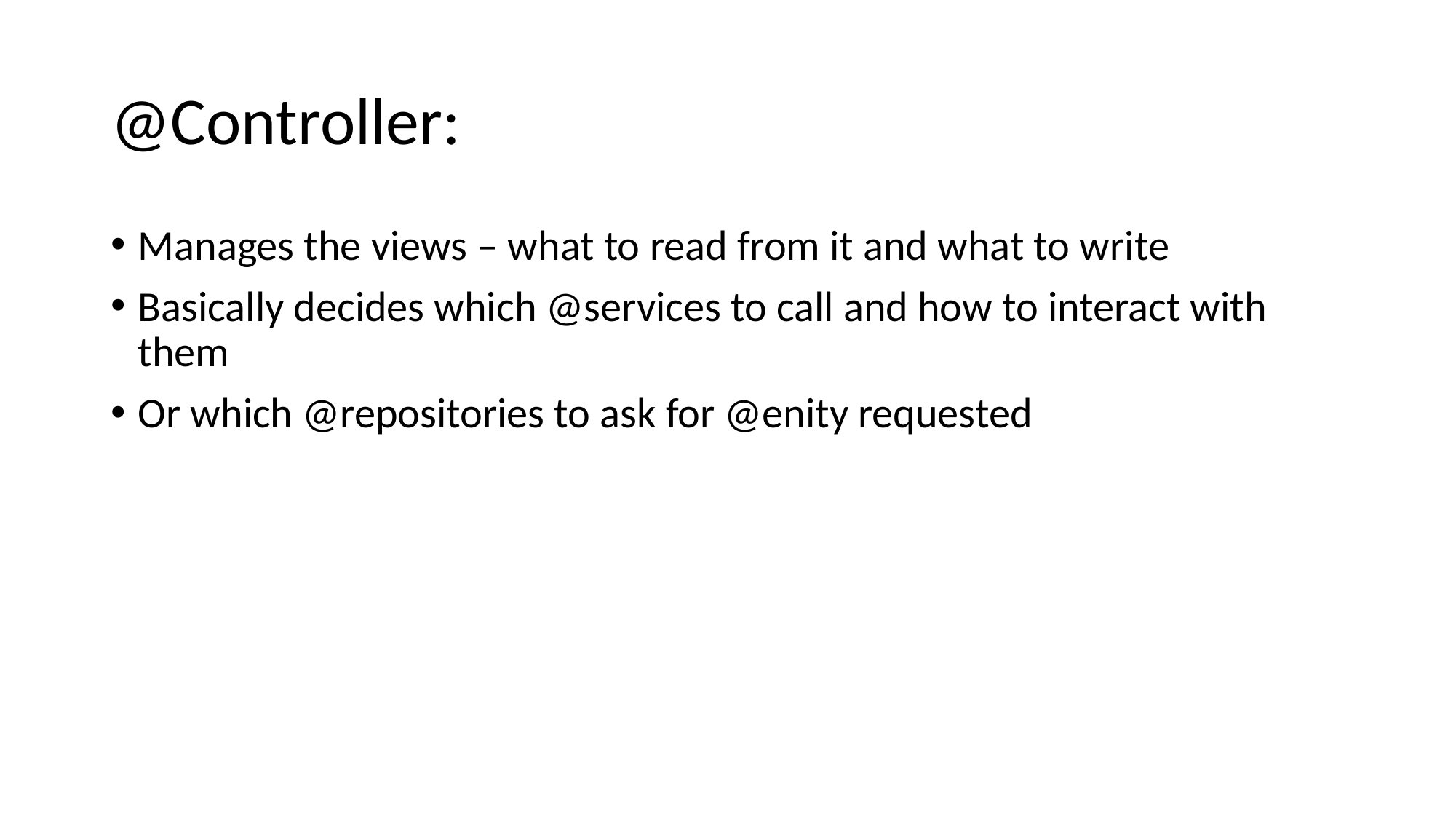

# @Controller:
Manages the views – what to read from it and what to write
Basically decides which @services to call and how to interact with them
Or which @repositories to ask for @enity requested